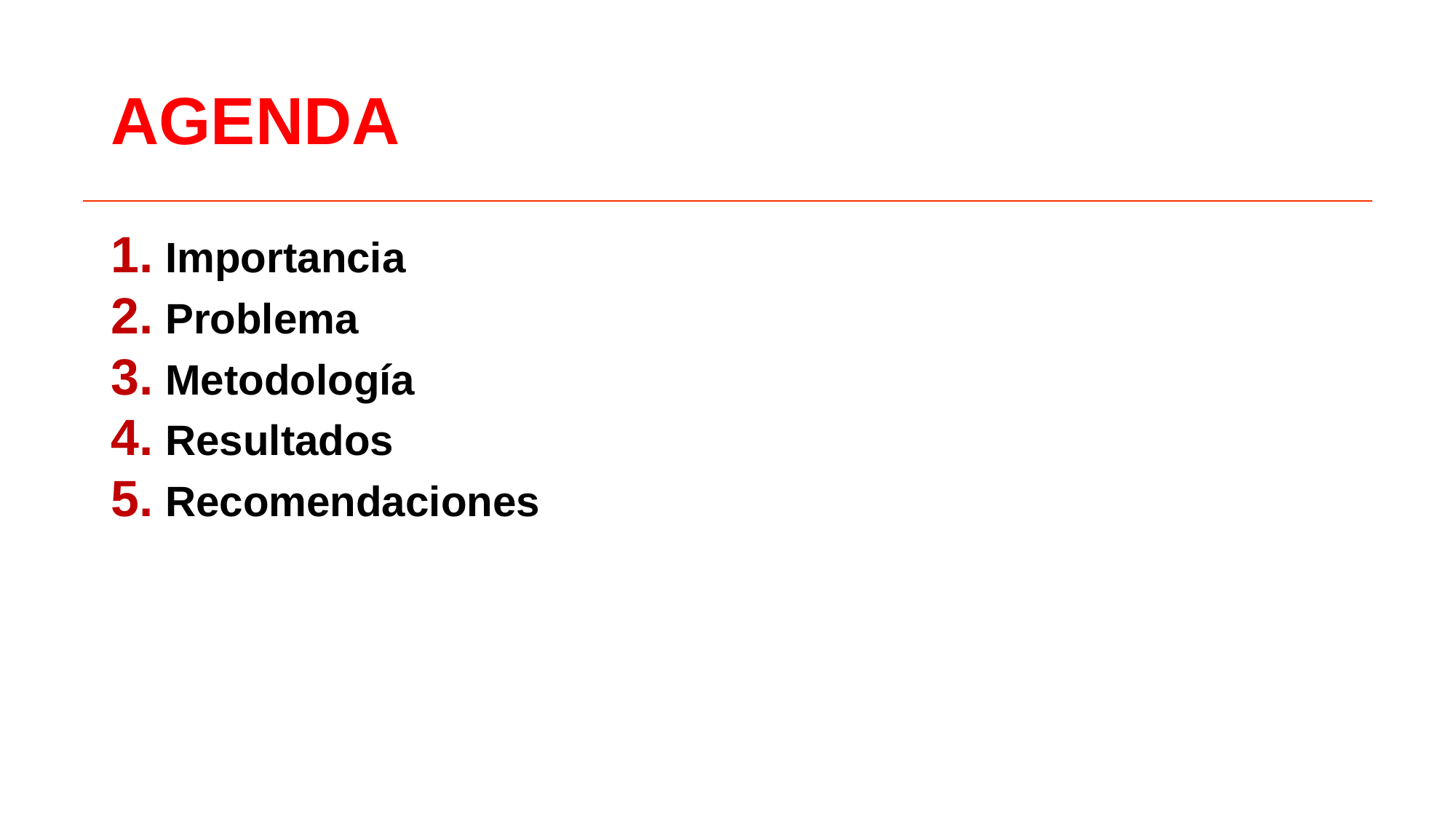

# AGENDA
Importancia
Problema
Metodología
Resultados
Recomendaciones